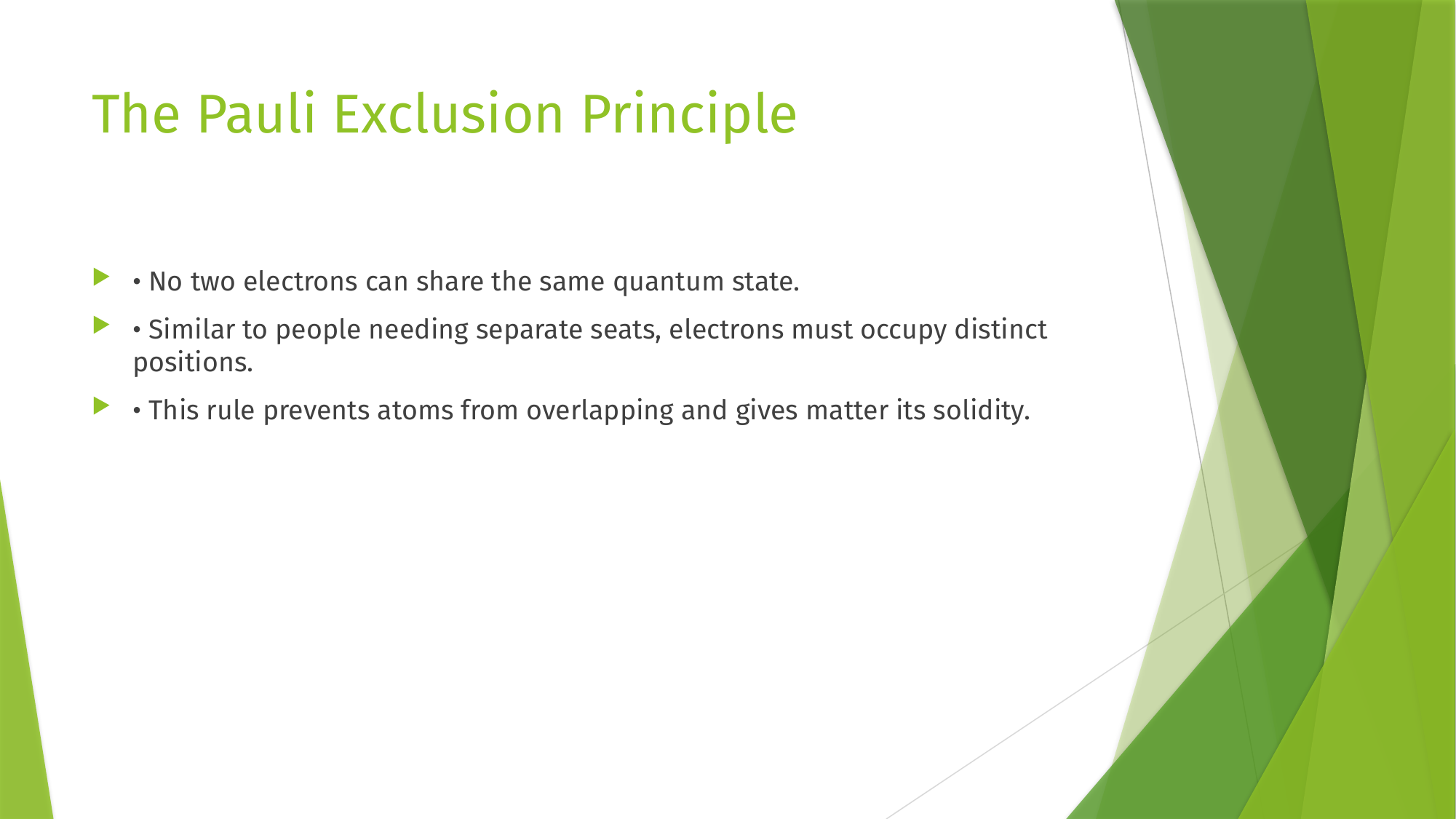

# The Pauli Exclusion Principle
• No two electrons can share the same quantum state.
• Similar to people needing separate seats, electrons must occupy distinct positions.
• This rule prevents atoms from overlapping and gives matter its solidity.